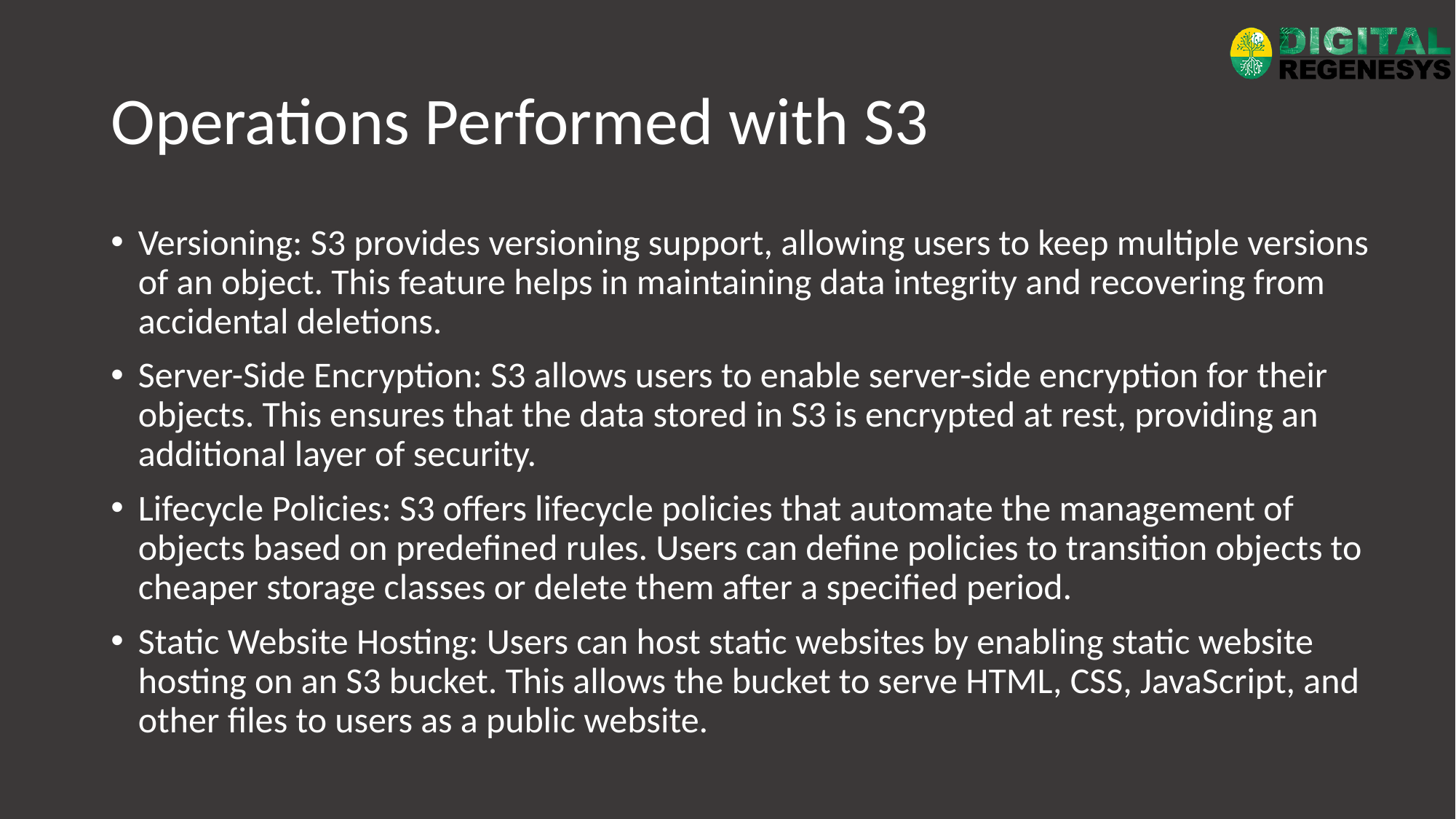

# Operations Performed with S3
Versioning: S3 provides versioning support, allowing users to keep multiple versions of an object. This feature helps in maintaining data integrity and recovering from accidental deletions.
Server-Side Encryption: S3 allows users to enable server-side encryption for their objects. This ensures that the data stored in S3 is encrypted at rest, providing an additional layer of security.
Lifecycle Policies: S3 offers lifecycle policies that automate the management of objects based on predefined rules. Users can define policies to transition objects to cheaper storage classes or delete them after a specified period.
Static Website Hosting: Users can host static websites by enabling static website hosting on an S3 bucket. This allows the bucket to serve HTML, CSS, JavaScript, and other files to users as a public website.